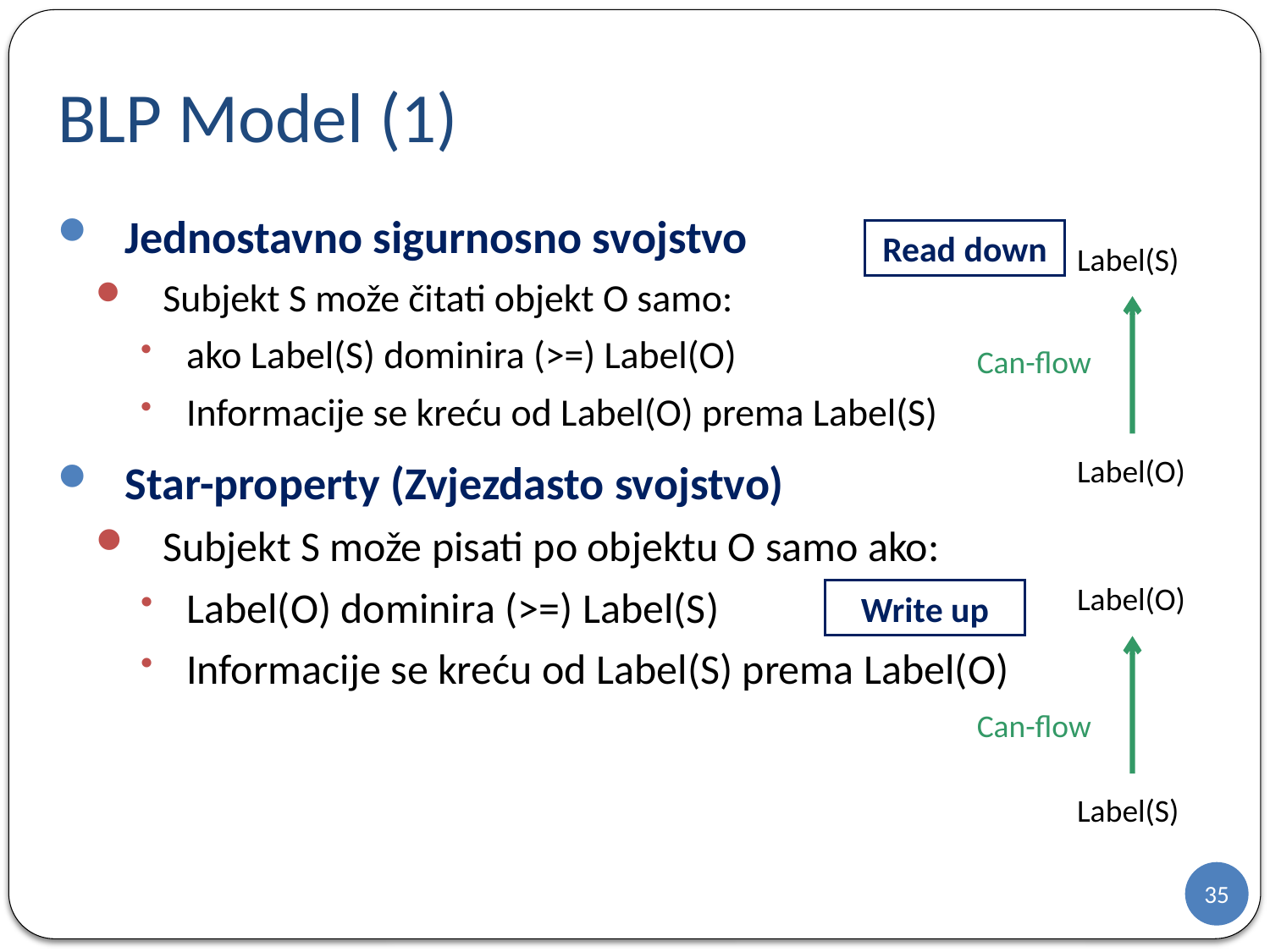

# BLP Model (1)
Jednostavno sigurnosno svojstvo
Subjekt S može čitati objekt O samo:
ako Label(S) dominira (>=) Label(O)
Informacije se kreću od Label(O) prema Label(S)
Star-property (Zvjezdasto svojstvo)
Subjekt S može pisati po objektu O samo ako:
Label(O) dominira (>=) Label(S)
Informacije se kreću od Label(S) prema Label(O)
Read down
Label(S)

Can-flow
Label(O)
Label(O)
Write up

Can-flow
Label(S)
35